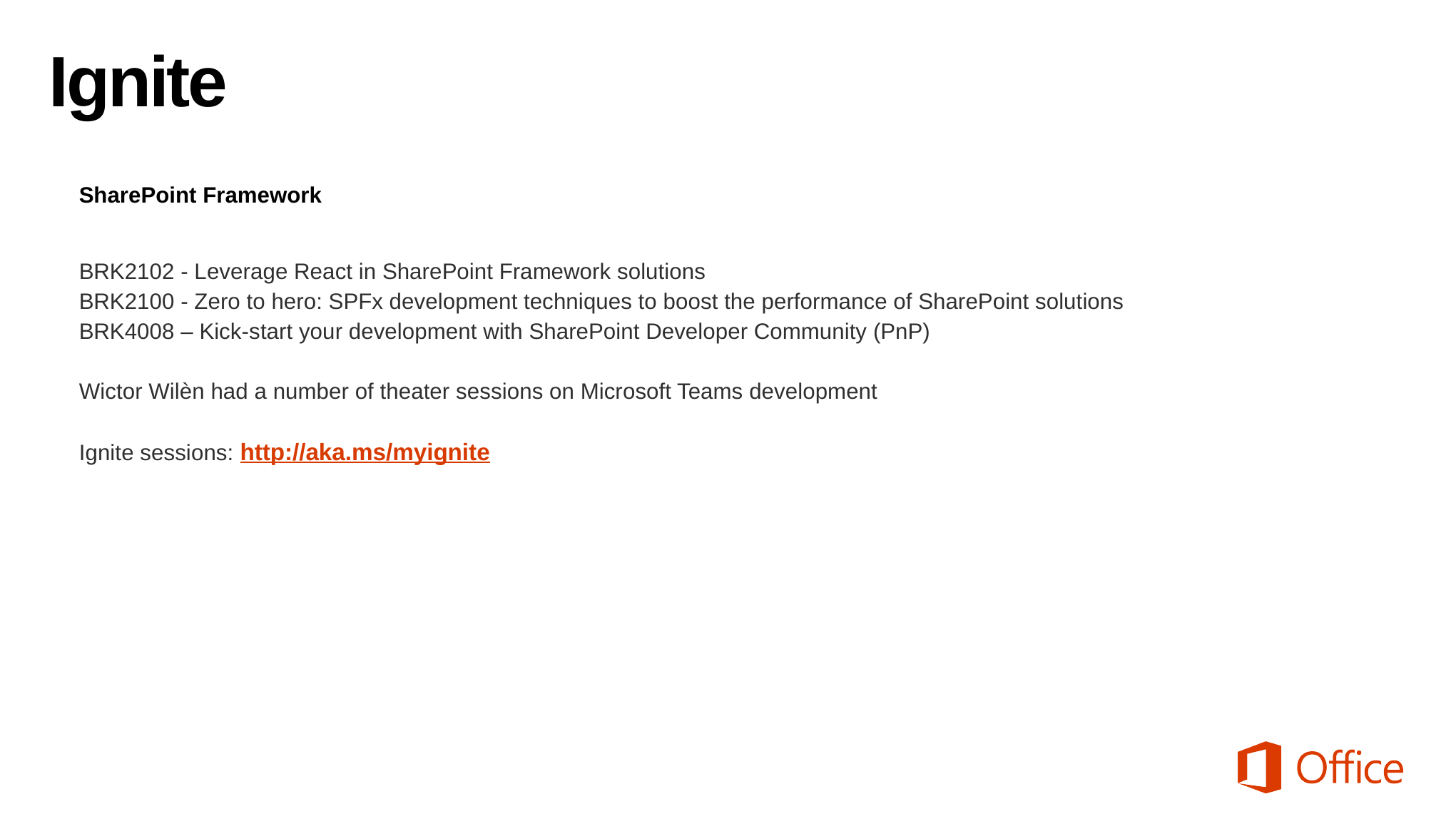

# Ignite
SharePoint Framework
BRK2102 - Leverage React in SharePoint Framework solutions
BRK2100 - Zero to hero: SPFx development techniques to boost the performance of SharePoint solutions
BRK4008 – Kick-start your development with SharePoint Developer Community (PnP)

Wictor Wilèn had a number of theater sessions on Microsoft Teams development

Ignite sessions: http://aka.ms/myignite